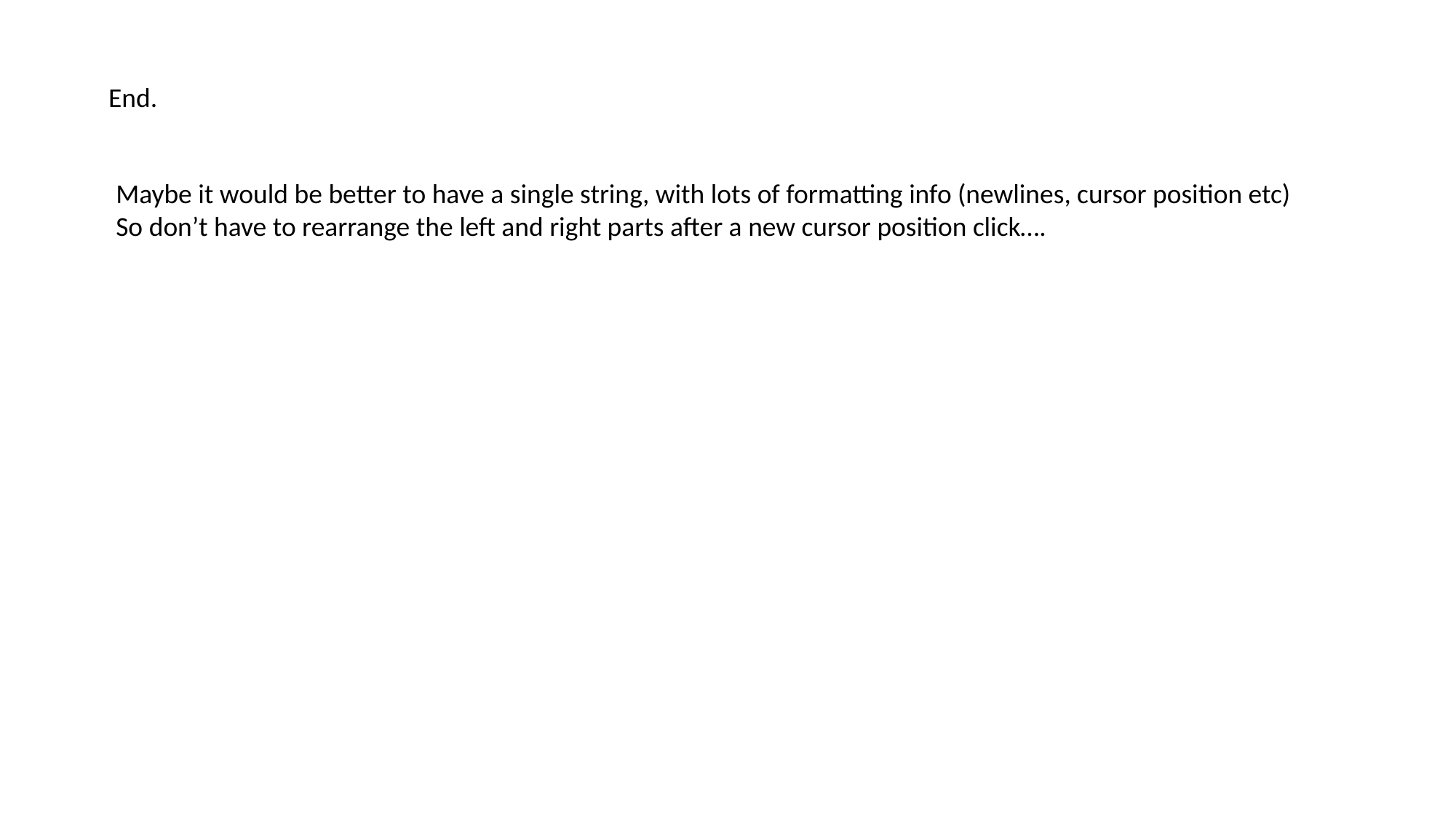

End.
Maybe it would be better to have a single string, with lots of formatting info (newlines, cursor position etc)
So don’t have to rearrange the left and right parts after a new cursor position click….